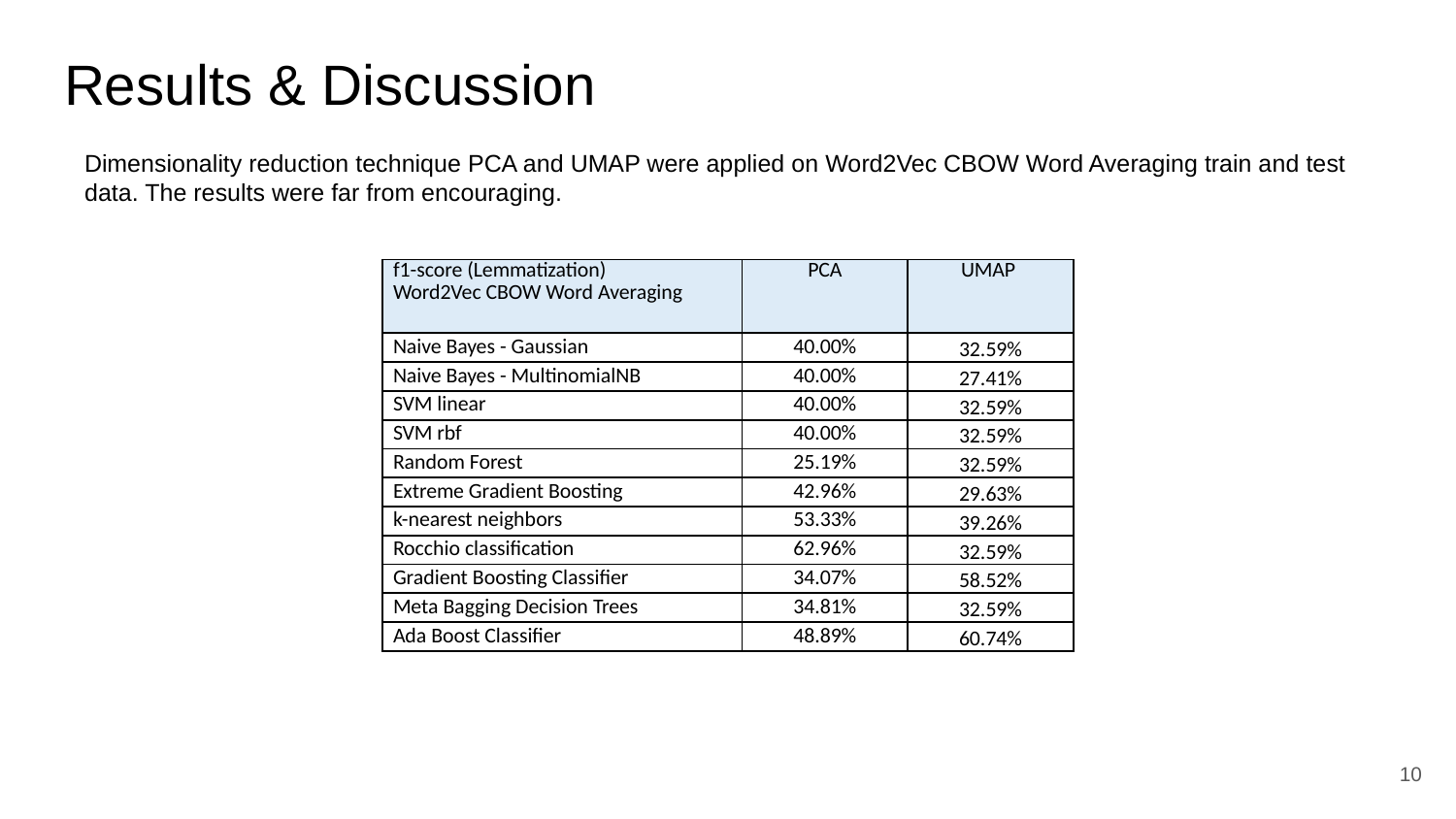

# Results & Discussion
Dimensionality reduction technique PCA and UMAP were applied on Word2Vec CBOW Word Averaging train and test data. The results were far from encouraging.
| f1-score (Lemmatization) Word2Vec CBOW Word Averaging | PCA | UMAP |
| --- | --- | --- |
| Naive Bayes - Gaussian | 40.00% | 32.59% |
| Naive Bayes - MultinomialNB | 40.00% | 27.41% |
| SVM linear | 40.00% | 32.59% |
| SVM rbf | 40.00% | 32.59% |
| Random Forest | 25.19% | 32.59% |
| Extreme Gradient Boosting | 42.96% | 29.63% |
| k-nearest neighbors | 53.33% | 39.26% |
| Rocchio classification | 62.96% | 32.59% |
| Gradient Boosting Classifier | 34.07% | 58.52% |
| Meta Bagging Decision Trees | 34.81% | 32.59% |
| Ada Boost Classifier | 48.89% | 60.74% |
10